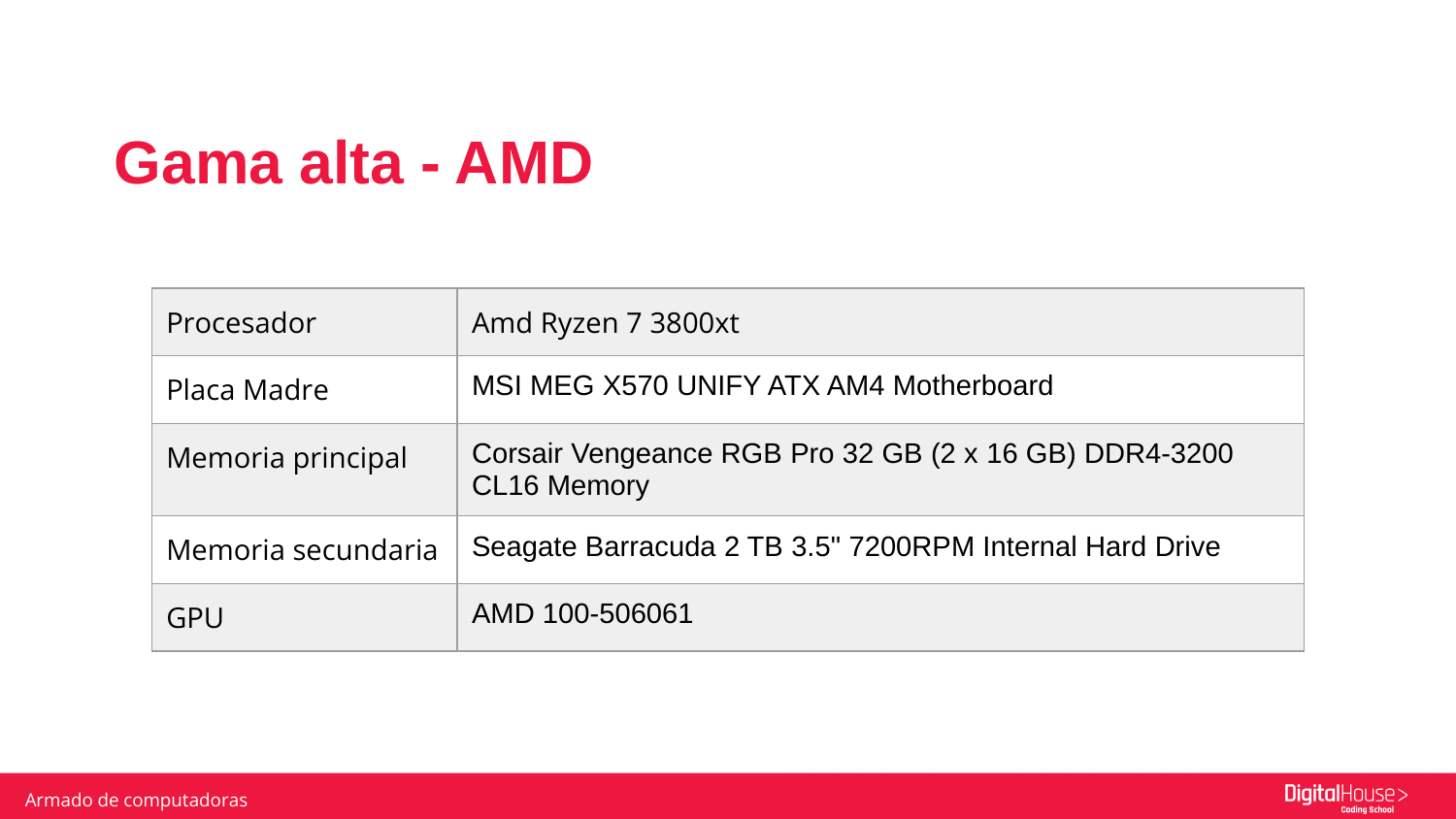

Gama alta - AMD

| Procesador | Amd Ryzen 7 3800xt |
| --- | --- |
| Placa Madre | MSI MEG X570 UNIFY ATX AM4 Motherboard |
| Memoria principal | Corsair Vengeance RGB Pro 32 GB (2 x 16 GB) DDR4-3200 CL16 Memory |
| Memoria secundaria | Seagate Barracuda 2 TB 3.5" 7200RPM Internal Hard Drive |
| GPU | AMD 100-506061 |